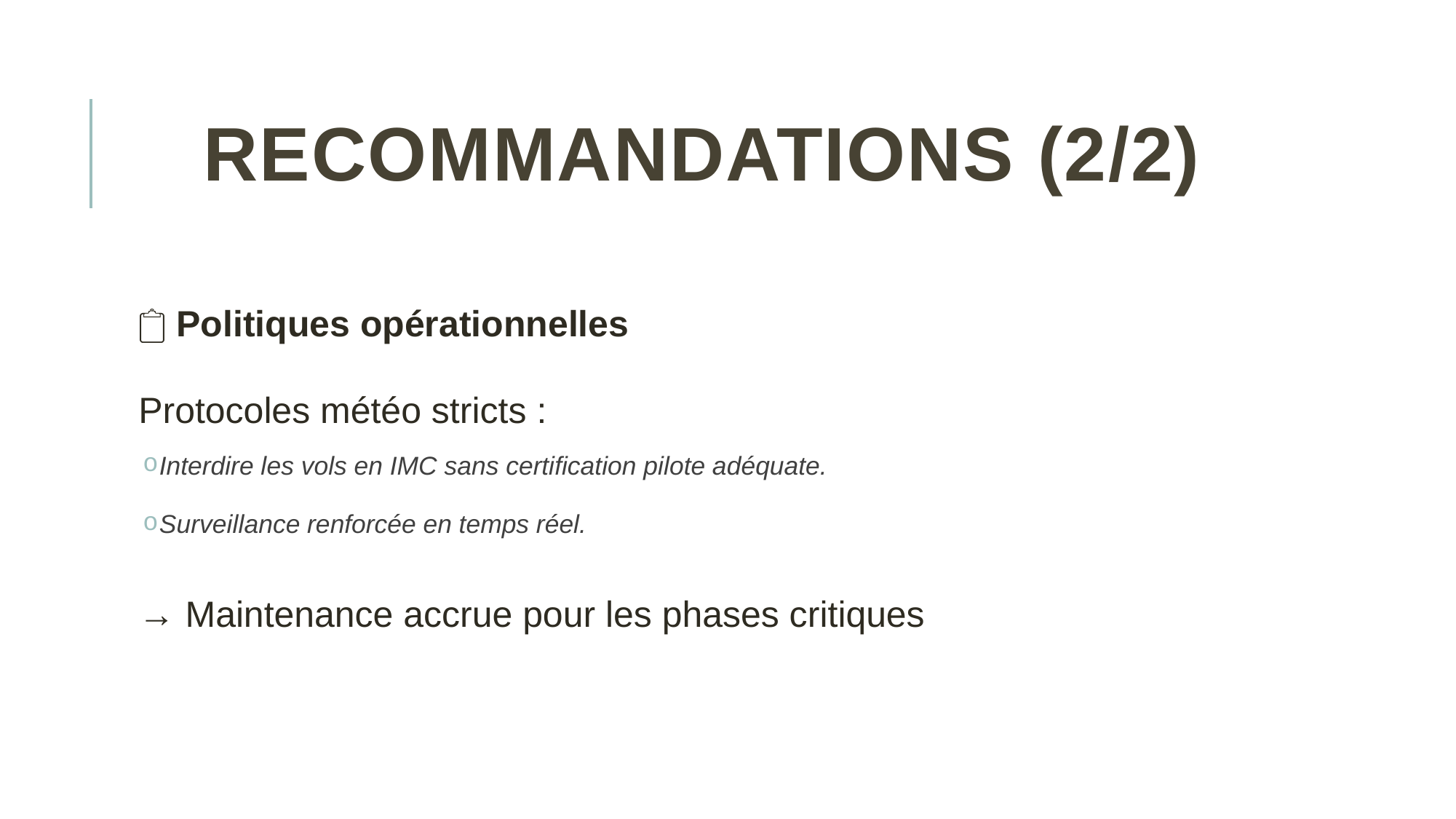

# Recommandations (2/2)
📋 Politiques opérationnelles
Protocoles météo stricts :
Interdire les vols en IMC sans certification pilote adéquate.
Surveillance renforcée en temps réel.
→ Maintenance accrue pour les phases critiques